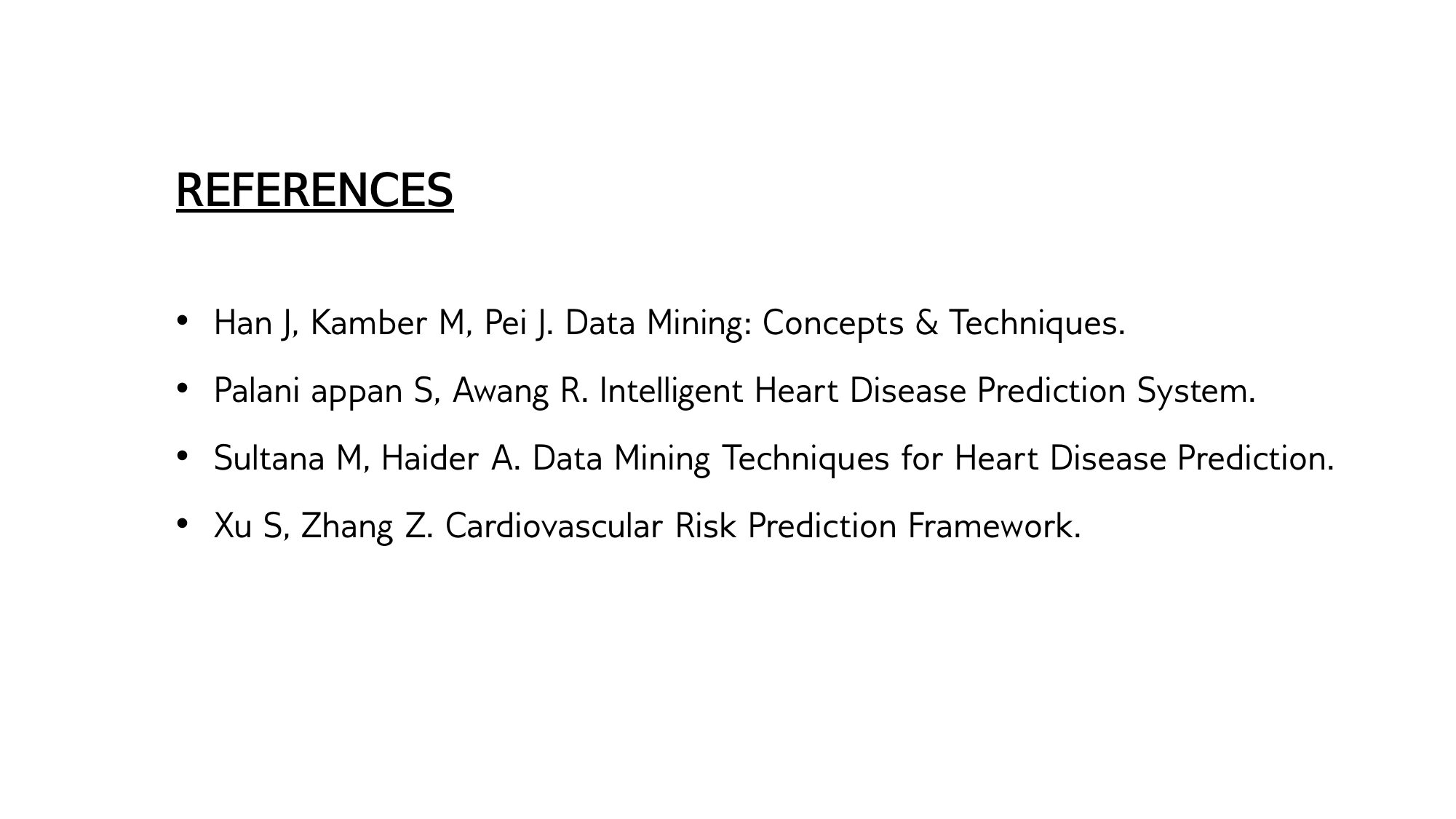

# References
 Han J, Kamber M, Pei J. Data Mining: Concepts & Techniques.
 Palani appan S, Awang R. Intelligent Heart Disease Prediction System.
 Sultana M, Haider A. Data Mining Techniques for Heart Disease Prediction.
 Xu S, Zhang Z. Cardiovascular Risk Prediction Framework.